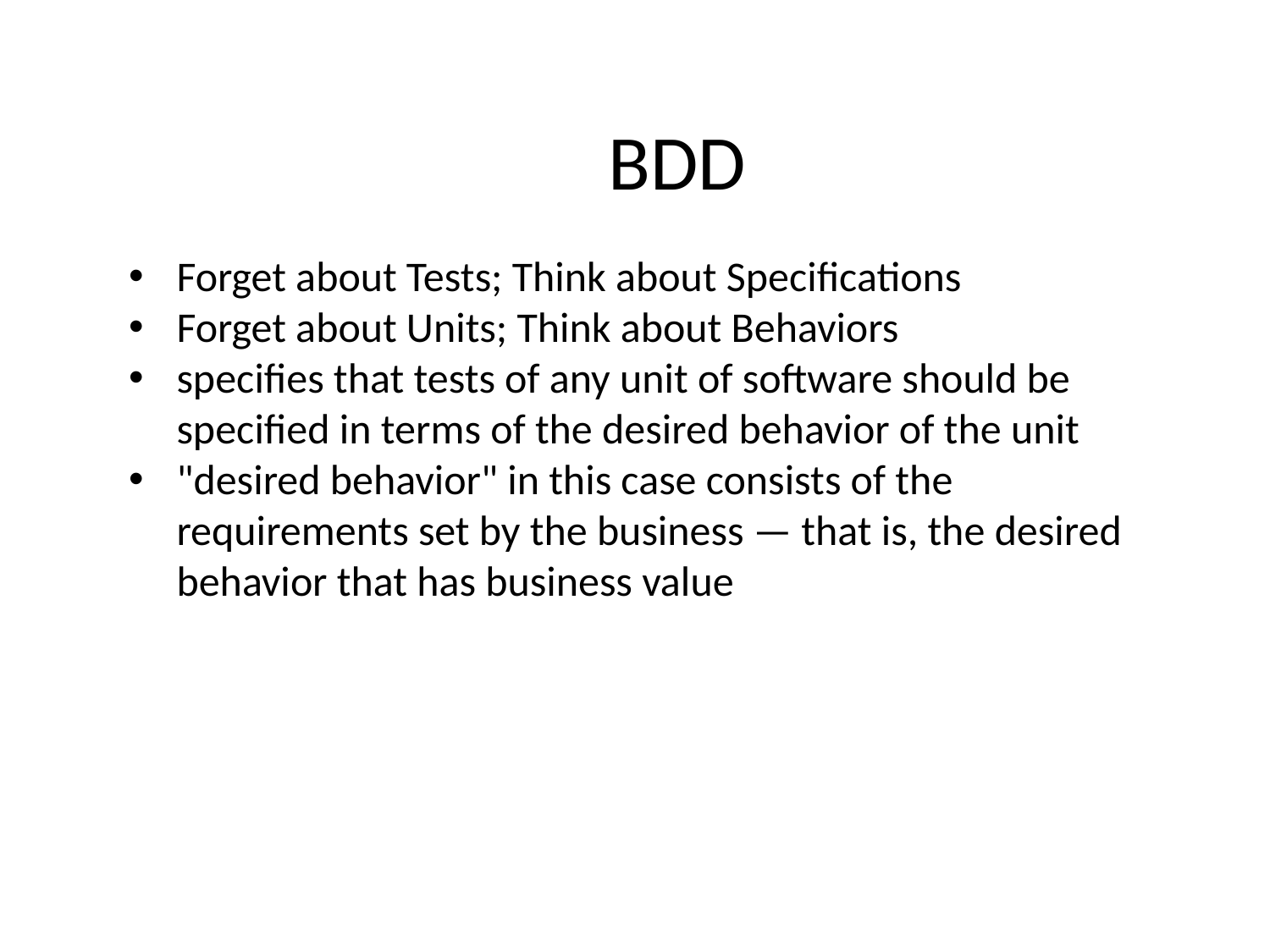

BDD
Forget about Tests; Think about Specifications
Forget about Units; Think about Behaviors
specifies that tests of any unit of software should be specified in terms of the desired behavior of the unit
"desired behavior" in this case consists of the requirements set by the business — that is, the desired behavior that has business value